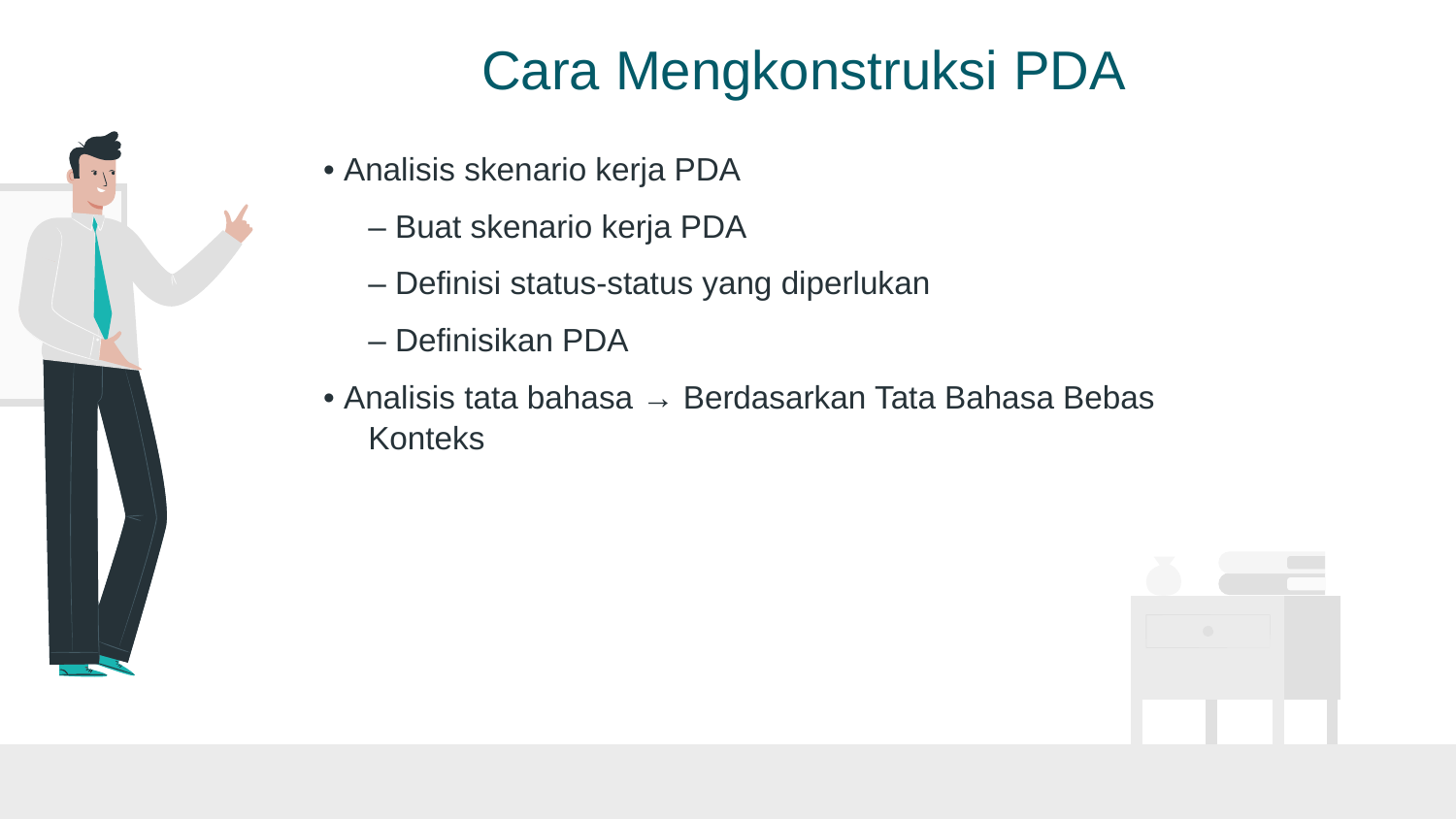

# Cara Mengkonstruksi PDA
• Analisis skenario kerja PDA
	– Buat skenario kerja PDA
	– Definisi status-status yang diperlukan
	– Definisikan PDA
• Analisis tata bahasa → Berdasarkan Tata Bahasa Bebas Konteks